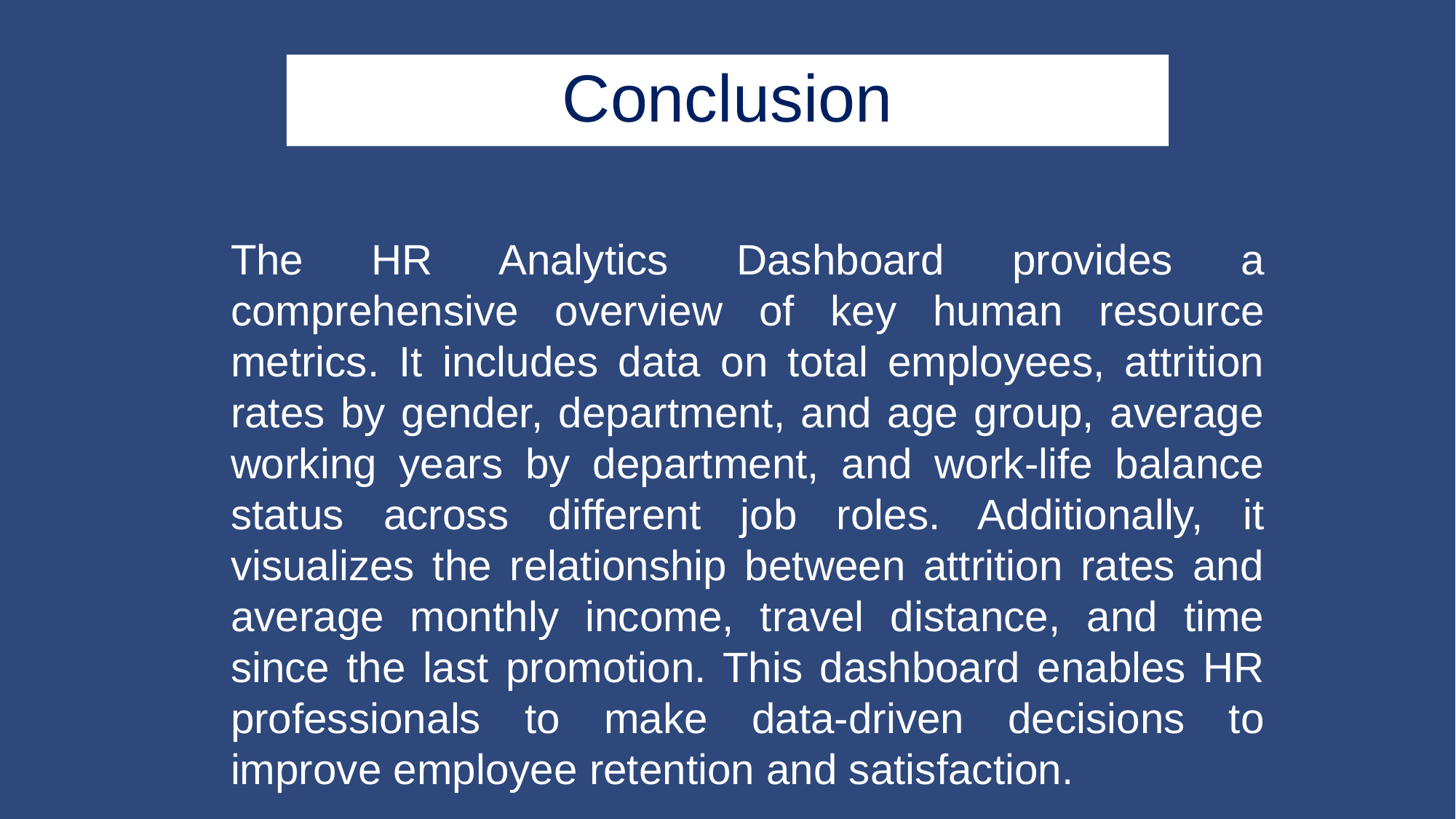

# Conclusion
The HR Analytics Dashboard provides a comprehensive overview of key human resource metrics. It includes data on total employees, attrition rates by gender, department, and age group, average working years by department, and work-life balance status across different job roles. Additionally, it visualizes the relationship between attrition rates and average monthly income, travel distance, and time since the last promotion. This dashboard enables HR professionals to make data-driven decisions to improve employee retention and satisfaction.